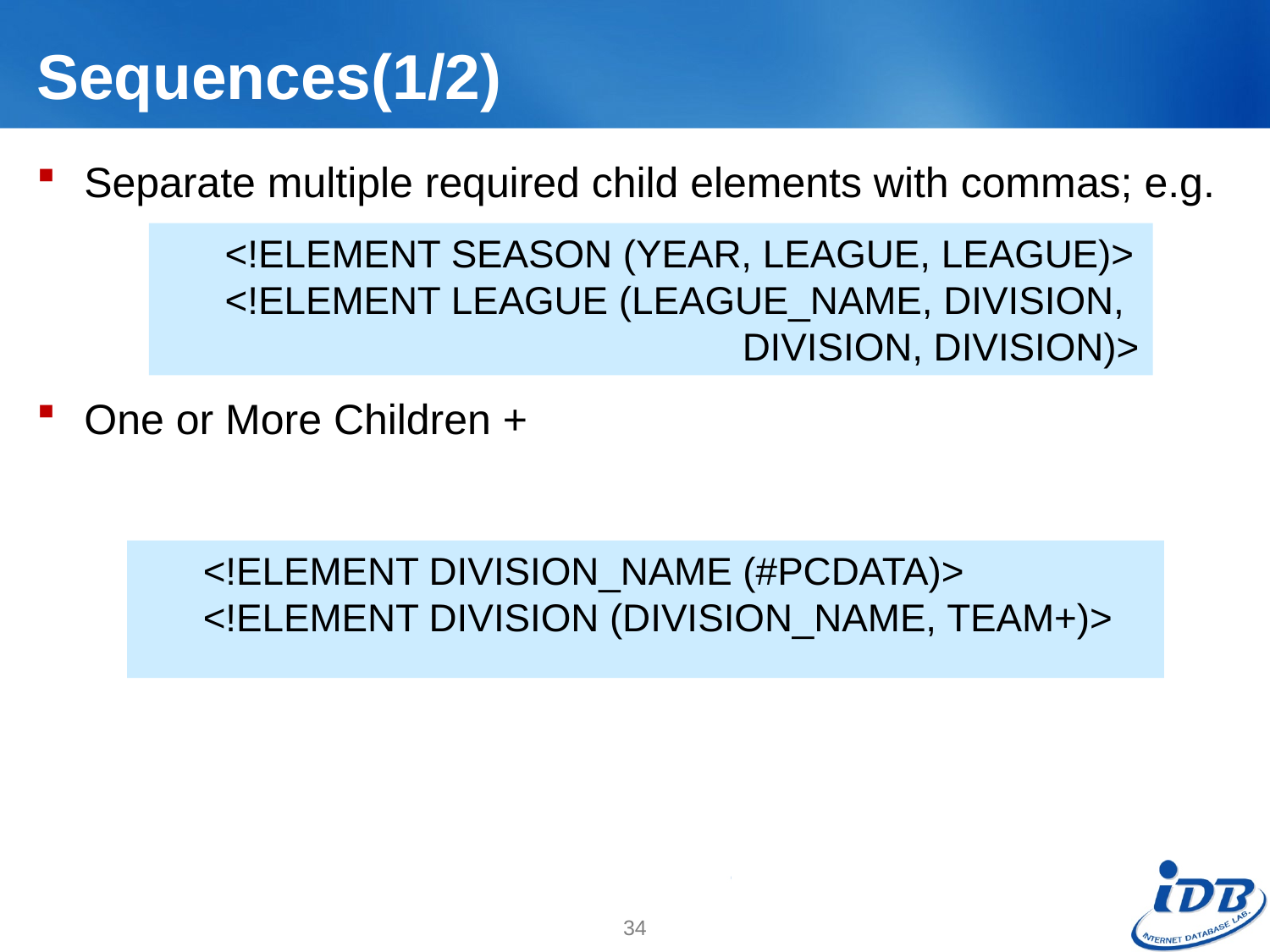

# Sequences(1/2)
Separate multiple required child elements with commas; e.g.

One or More Children +

<!ELEMENT SEASON (YEAR, LEAGUE, LEAGUE)>
<!ELEMENT LEAGUE (LEAGUE_NAME, DIVISION,
                                                DIVISION, DIVISION)>
<!ELEMENT DIVISION_NAME (#PCDATA)>
<!ELEMENT DIVISION (DIVISION_NAME, TEAM+)>
34